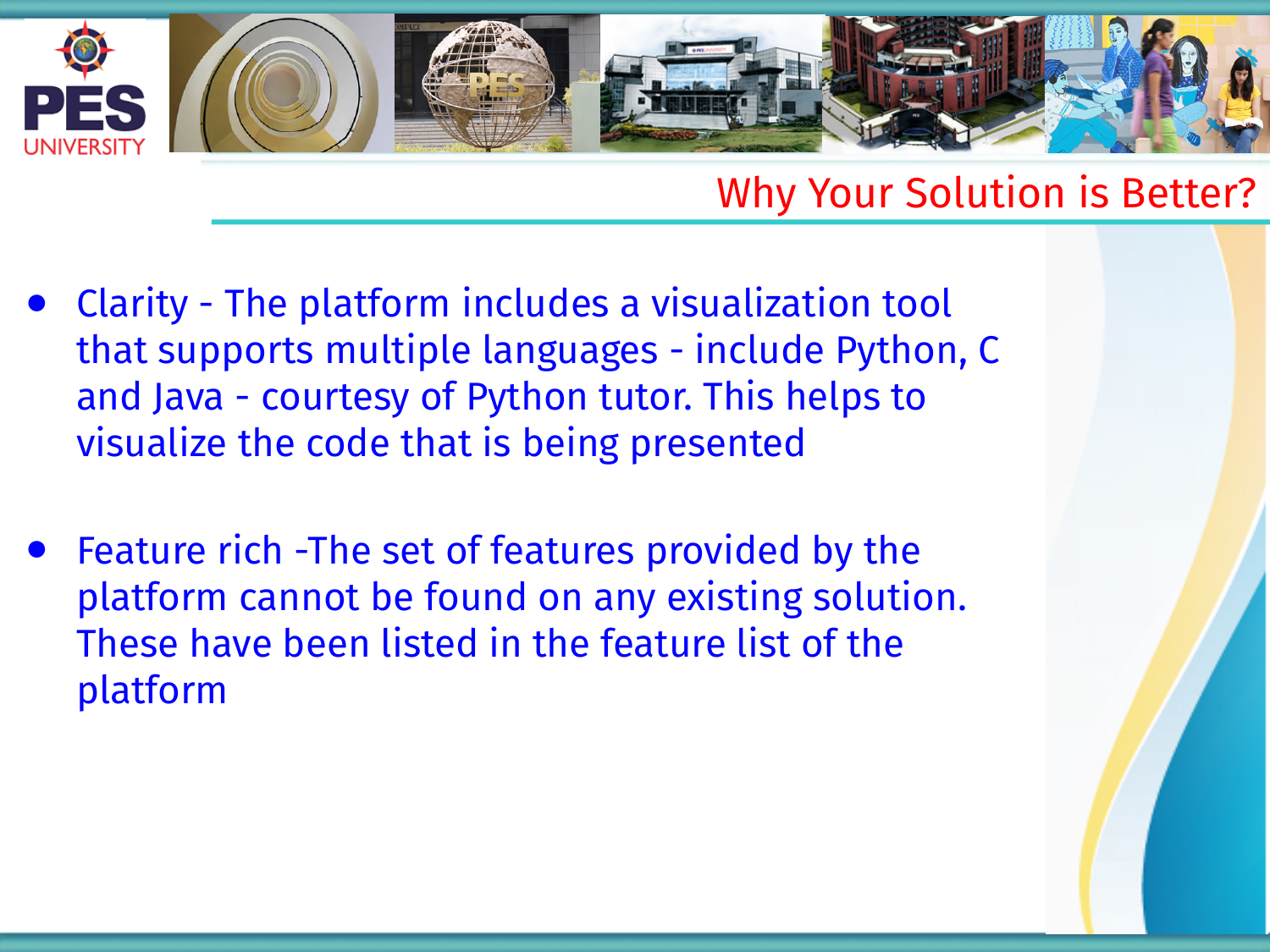

Why Your Solution is Better?

Clarity - The platform includes a visualization tool that supports multiple languages - include Python, C and Java - courtesy of Python tutor. This helps to visualize the code that is being presented

Feature rich -The set of features provided by the platform cannot be found on any existing solution. These have been listed in the feature list of the platform